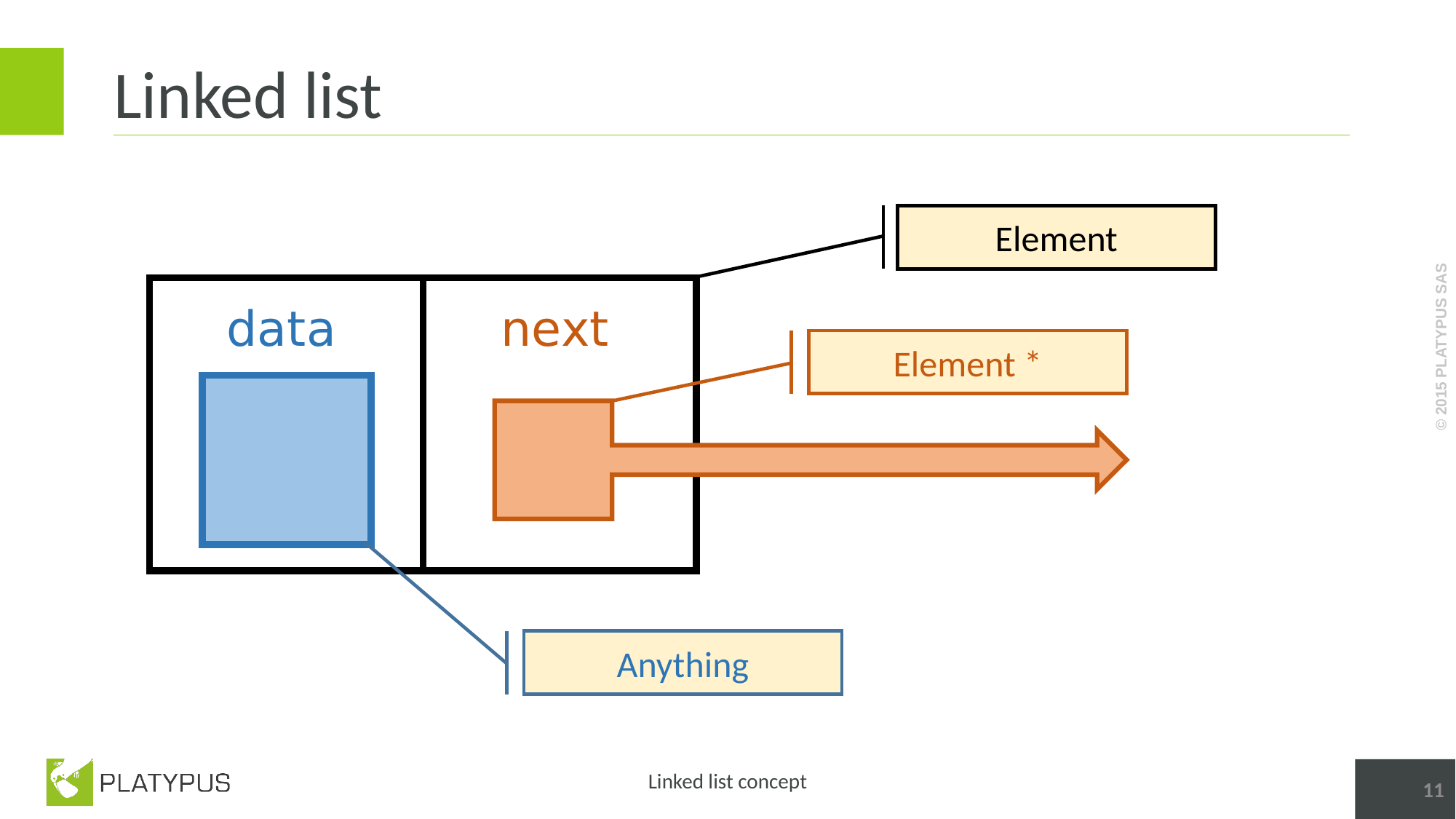

# Linked list
Element

next
data
Element *

Anything
11
Linked list concept